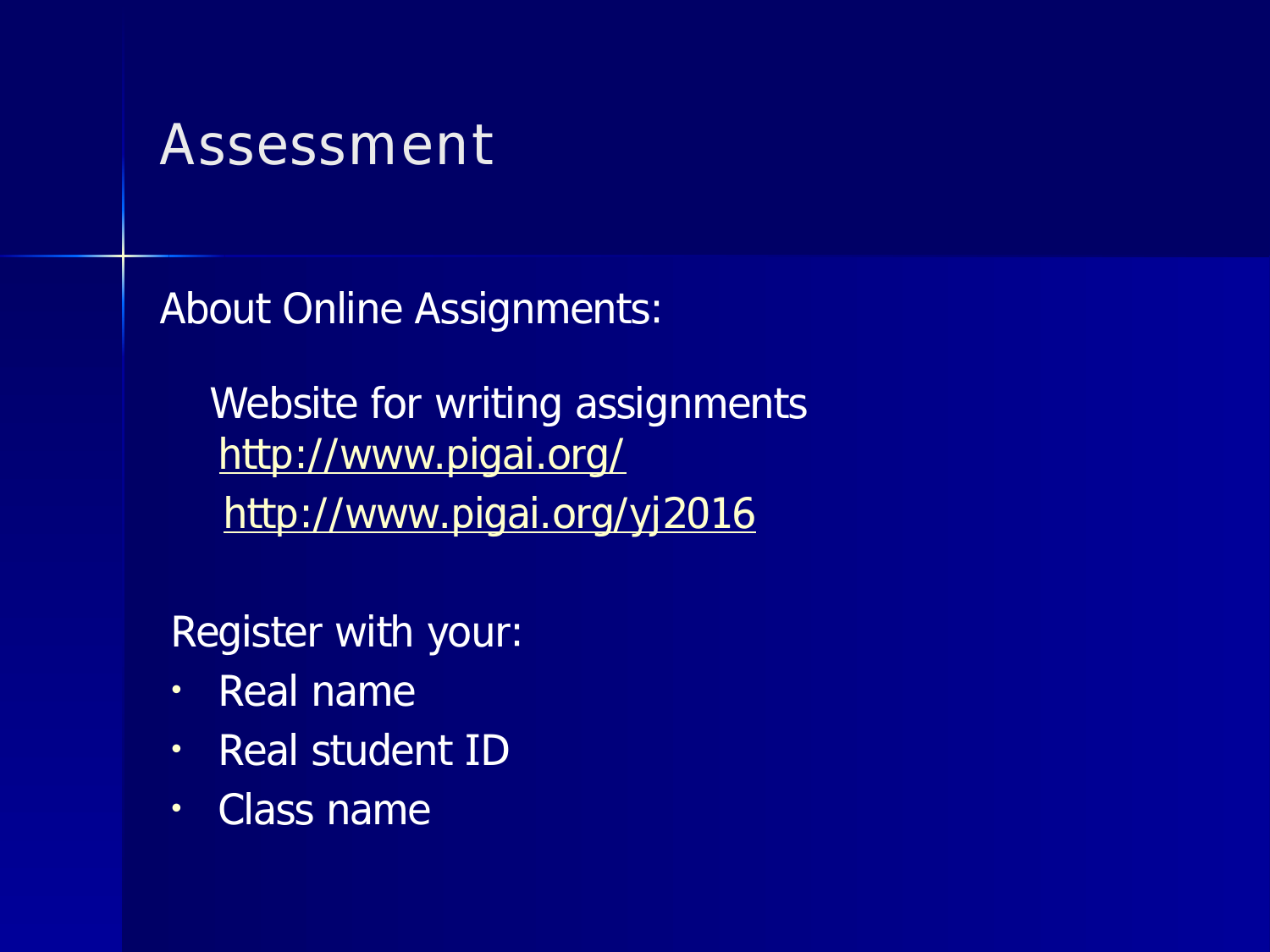

# Assessment
About Online Assignments:

   Website for writing assignments http://www.pigai.org/
    http://www.pigai.org/yj2016

Register with your:
Real name
Real student ID
Class name